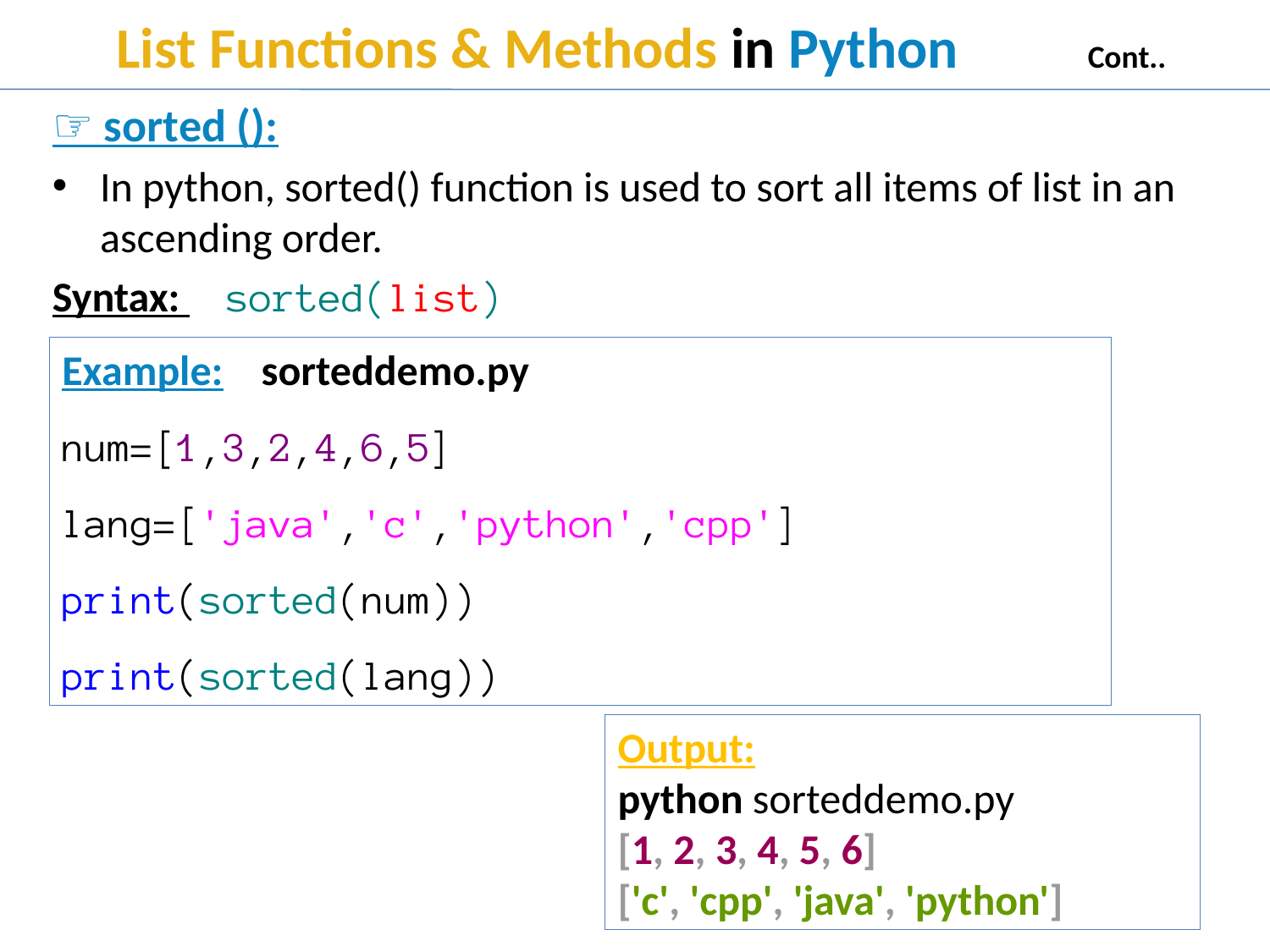

# List Functions & Methods in Python          Cont..
☞ sorted ():
In python, sorted() function is used to sort all items of list in an ascending order.
Syntax: 	sorted(list)

Example:    sorteddemo.py
num=[1,3,2,4,6,5] lang=['java','c','python','cpp'] print(sorted(num))
print(sorted(lang))
Output:
python sorteddemo.py
[1, 2, 3, 4, 5, 6]
['c', 'cpp', 'java', 'python']